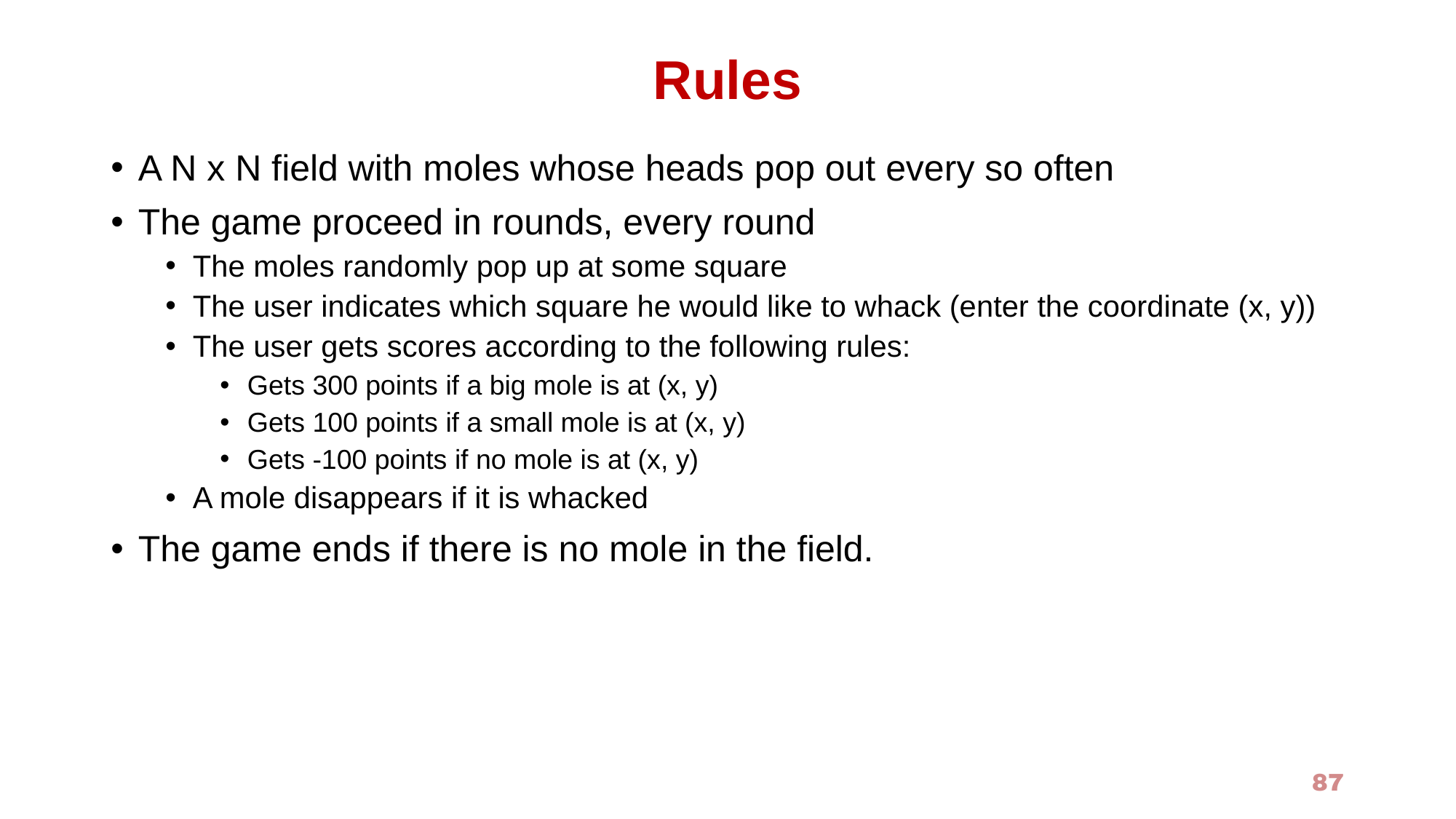

# Rules
A N x N field with moles whose heads pop out every so often
The game proceed in rounds, every round
The moles randomly pop up at some square
The user indicates which square he would like to whack (enter the coordinate (x, y))
The user gets scores according to the following rules:
Gets 300 points if a big mole is at (x, y)
Gets 100 points if a small mole is at (x, y)
Gets -100 points if no mole is at (x, y)
A mole disappears if it is whacked
The game ends if there is no mole in the field.
87